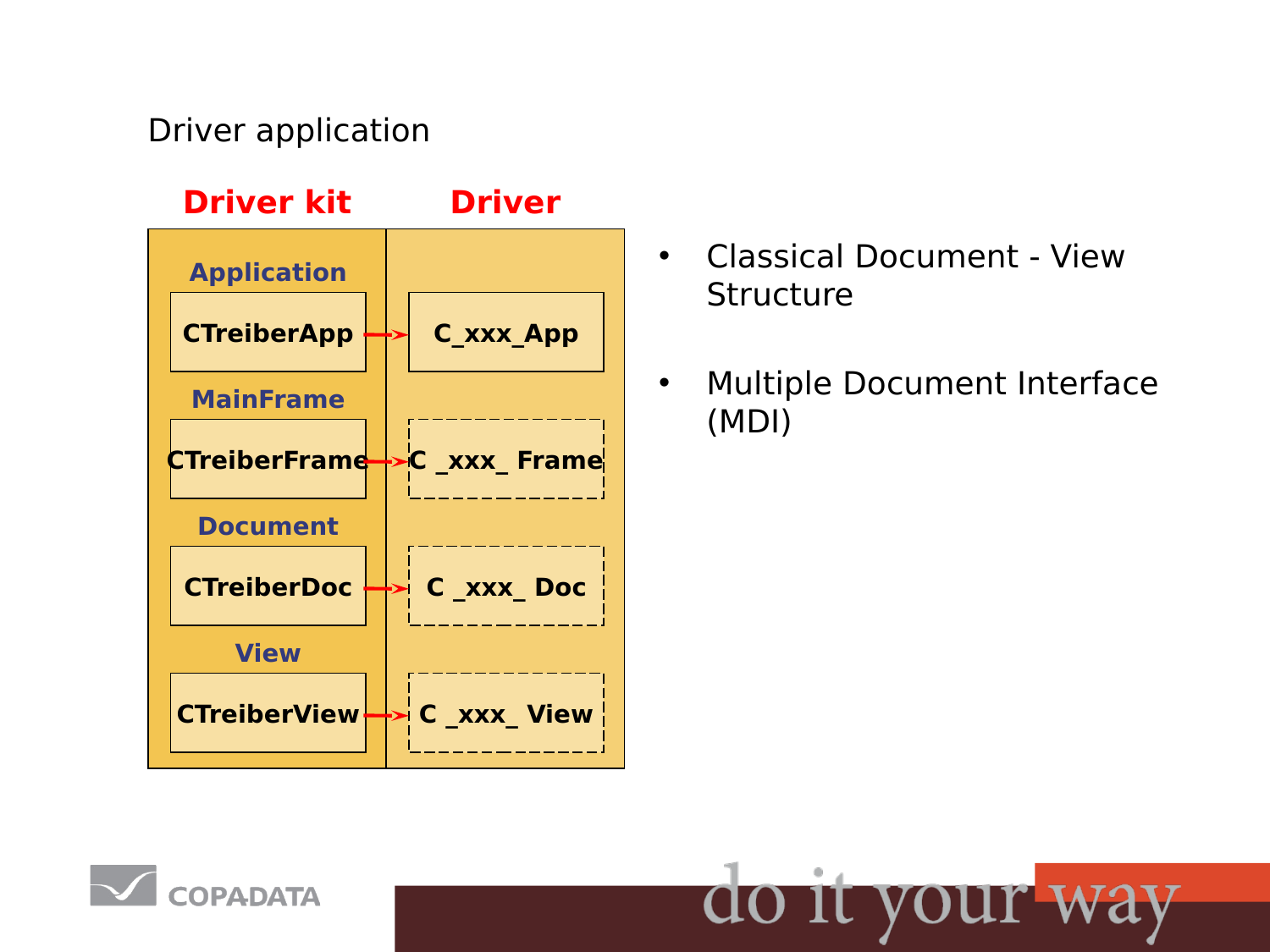

# Driver application
Driver kit
Driver

Application
CTreiberApp
C_xxx_App

MainFrame
CTreiberFrame
C _xxx_ Frame
Document
CTreiberDoc
C _xxx_ Doc
View
CTreiberView
C _xxx_ View
Classical Document - View Structure

Multiple Document Interface (MDI)